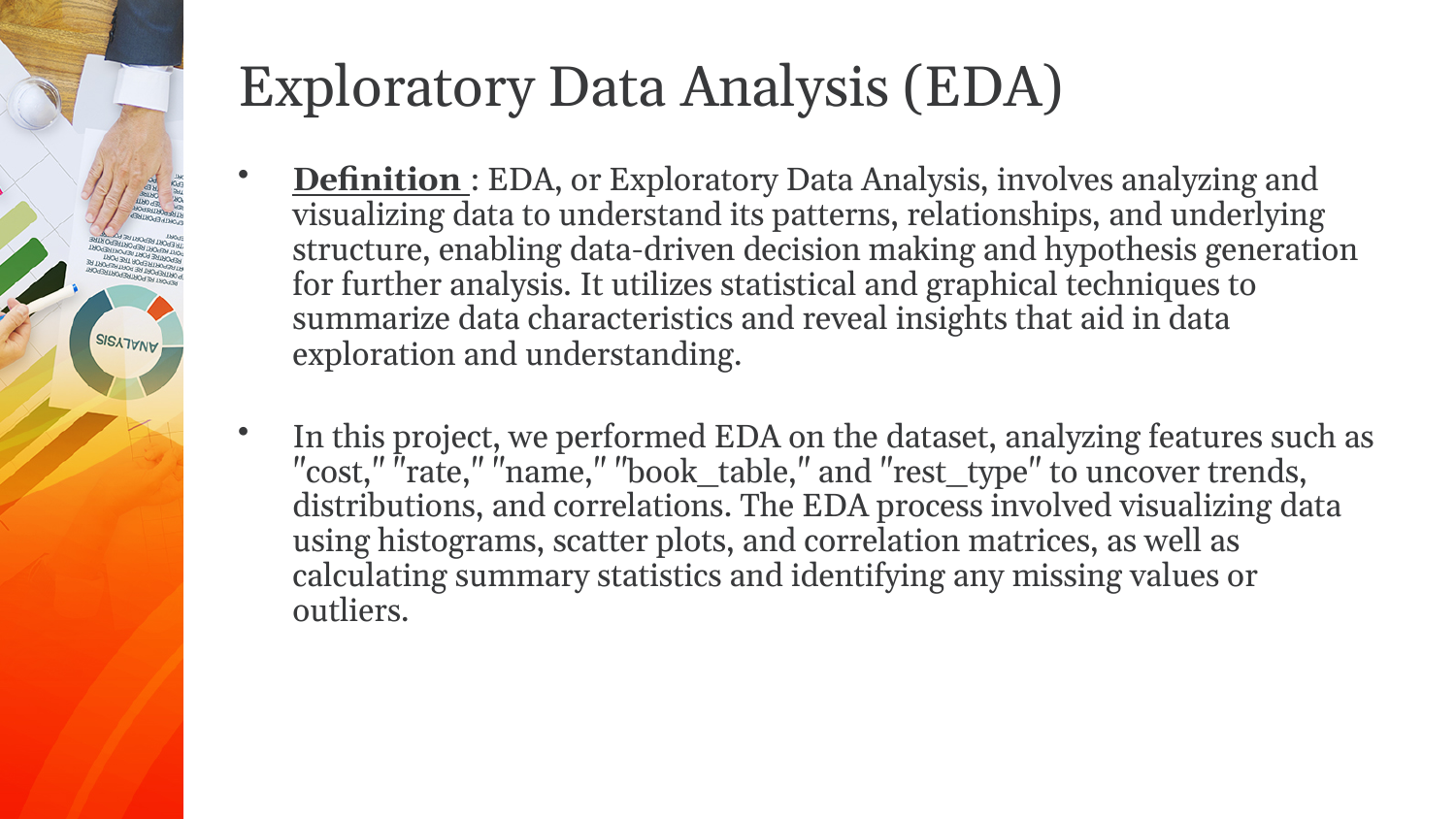

# Exploratory Data Analysis (EDA)
Definition : EDA, or Exploratory Data Analysis, involves analyzing and visualizing data to understand its patterns, relationships, and underlying structure, enabling data-driven decision making and hypothesis generation for further analysis. It utilizes statistical and graphical techniques to summarize data characteristics and reveal insights that aid in data exploration and understanding.

In this project, we performed EDA on the dataset, analyzing features such as "cost," "rate," "name," "book_table," and "rest_type" to uncover trends, distributions, and correlations. The EDA process involved visualizing data using histograms, scatter plots, and correlation matrices, as well as calculating summary statistics and identifying any missing values or outliers.
8